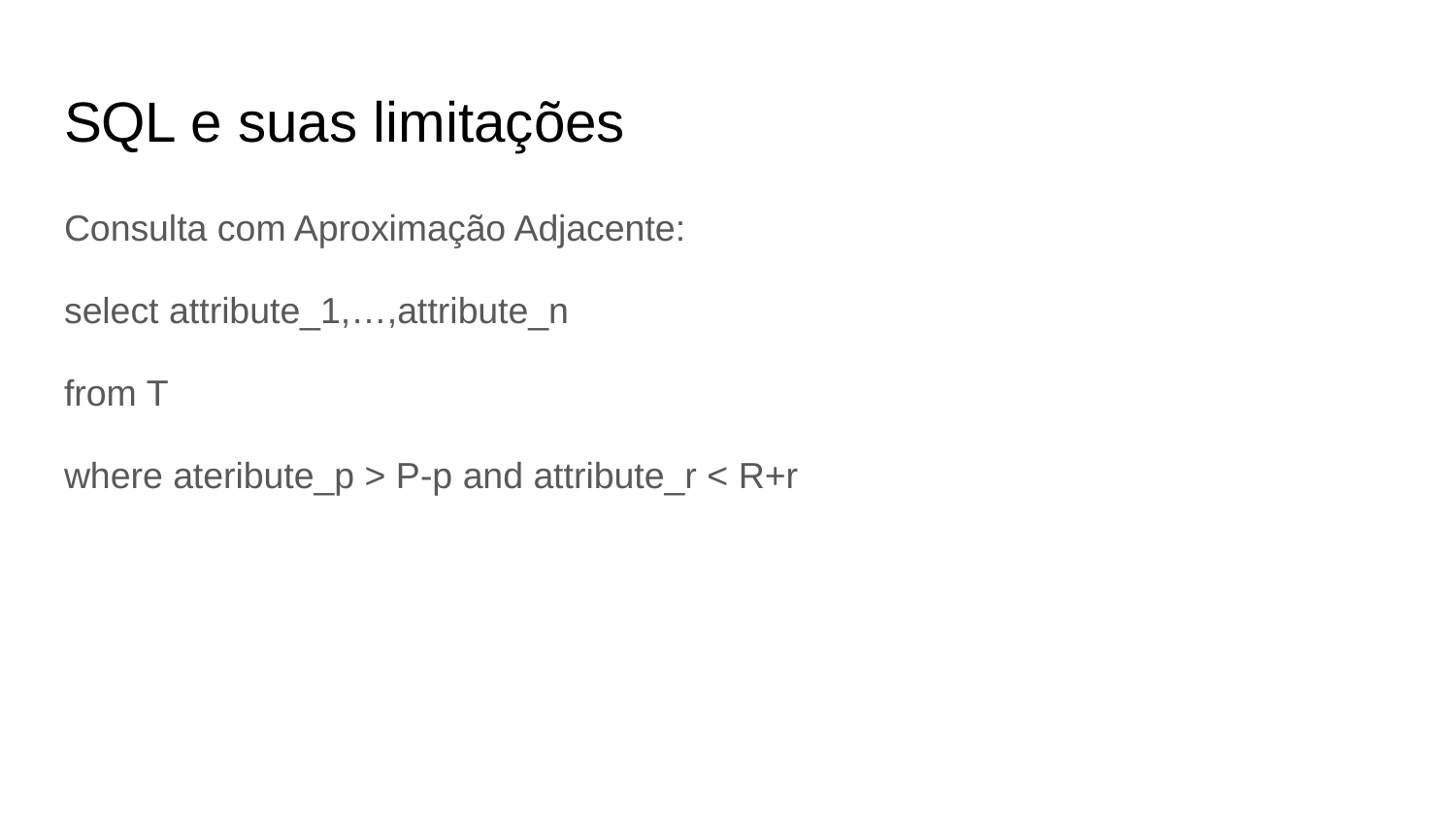

# SQL e suas limitações
Consulta com Aproximação Adjacente:
select attribute_1,…,attribute_n
from T
where ateribute_p > P-p and attribute_r < R+r